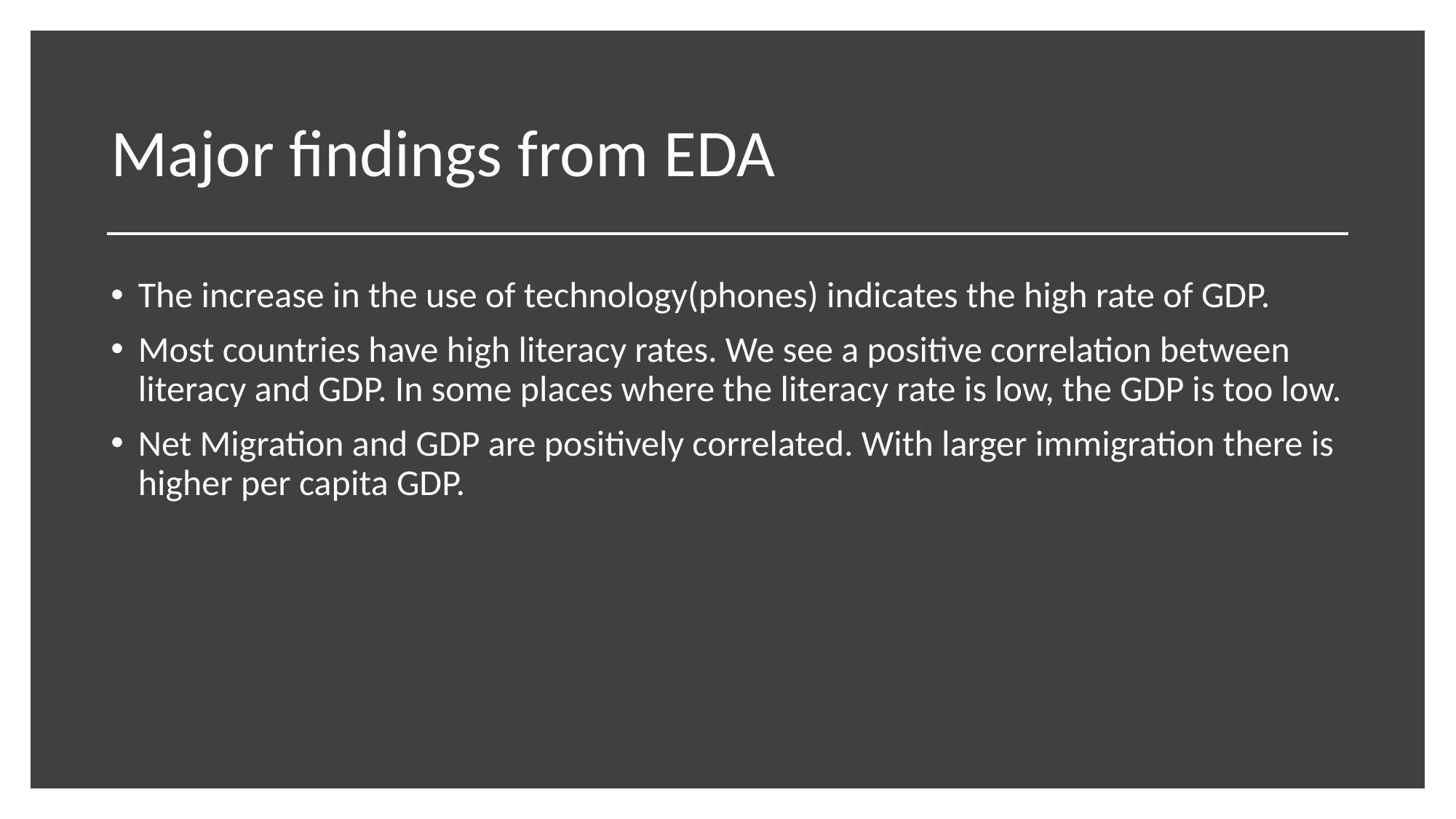

# Major findings from EDA
The increase in the use of technology(phones) indicates the high rate of GDP.
Most countries have high literacy rates. We see a positive correlation between literacy and GDP. In some places where the literacy rate is low, the GDP is too low.
Net Migration and GDP are positively correlated. With larger immigration there is higher per capita GDP.